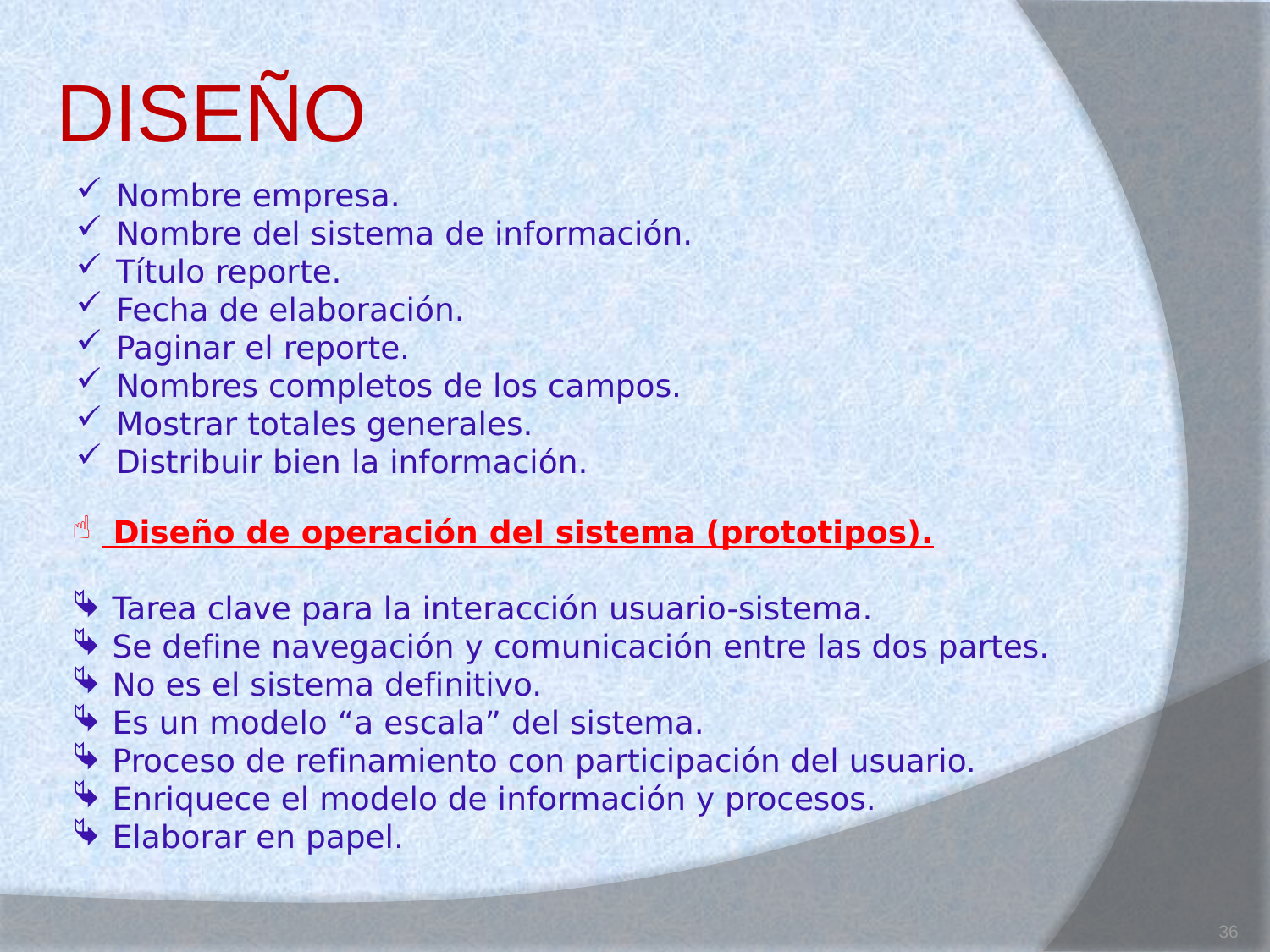

# DISEÑO
 Nombre empresa.
 Nombre del sistema de información.
 Título reporte.
 Fecha de elaboración.
 Paginar el reporte.
 Nombres completos de los campos.
 Mostrar totales generales.
 Distribuir bien la información.

 Diseño de operación del sistema (prototipos).

 Tarea clave para la interacción usuario-sistema.
 Se define navegación y comunicación entre las dos partes.
 No es el sistema definitivo.
 Es un modelo “a escala” del sistema.
 Proceso de refinamiento con participación del usuario.
 Enriquece el modelo de información y procesos.
 Elaborar en papel.
36